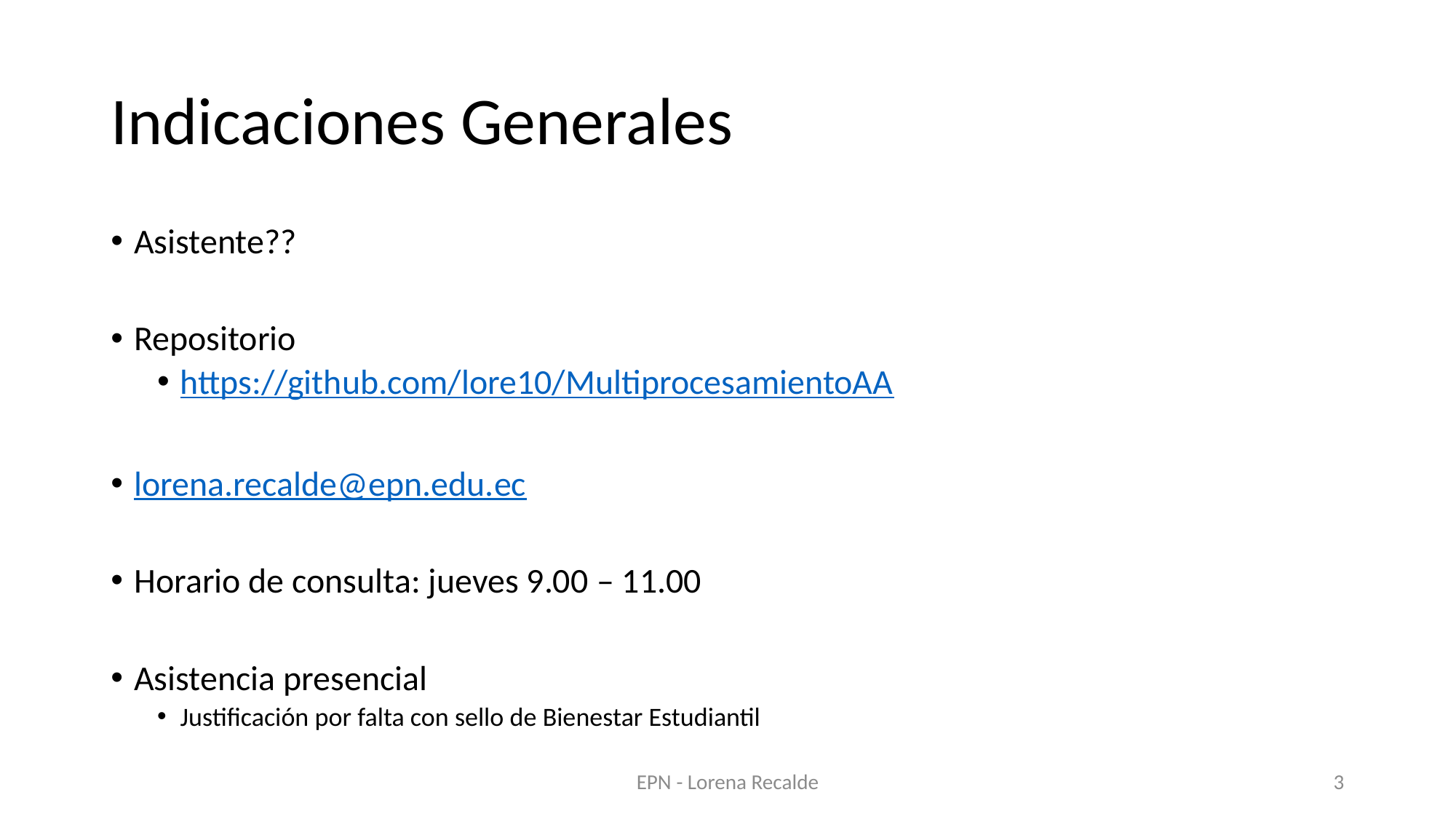

# Indicaciones Generales
Asistente??

Repositorio
https://github.com/lore10/MultiprocesamientoAA

lorena.recalde@epn.edu.ec

Horario de consulta: jueves 9.00 – 11.00

Asistencia presencial
Justificación por falta con sello de Bienestar Estudiantil

EPN - Lorena Recalde
3